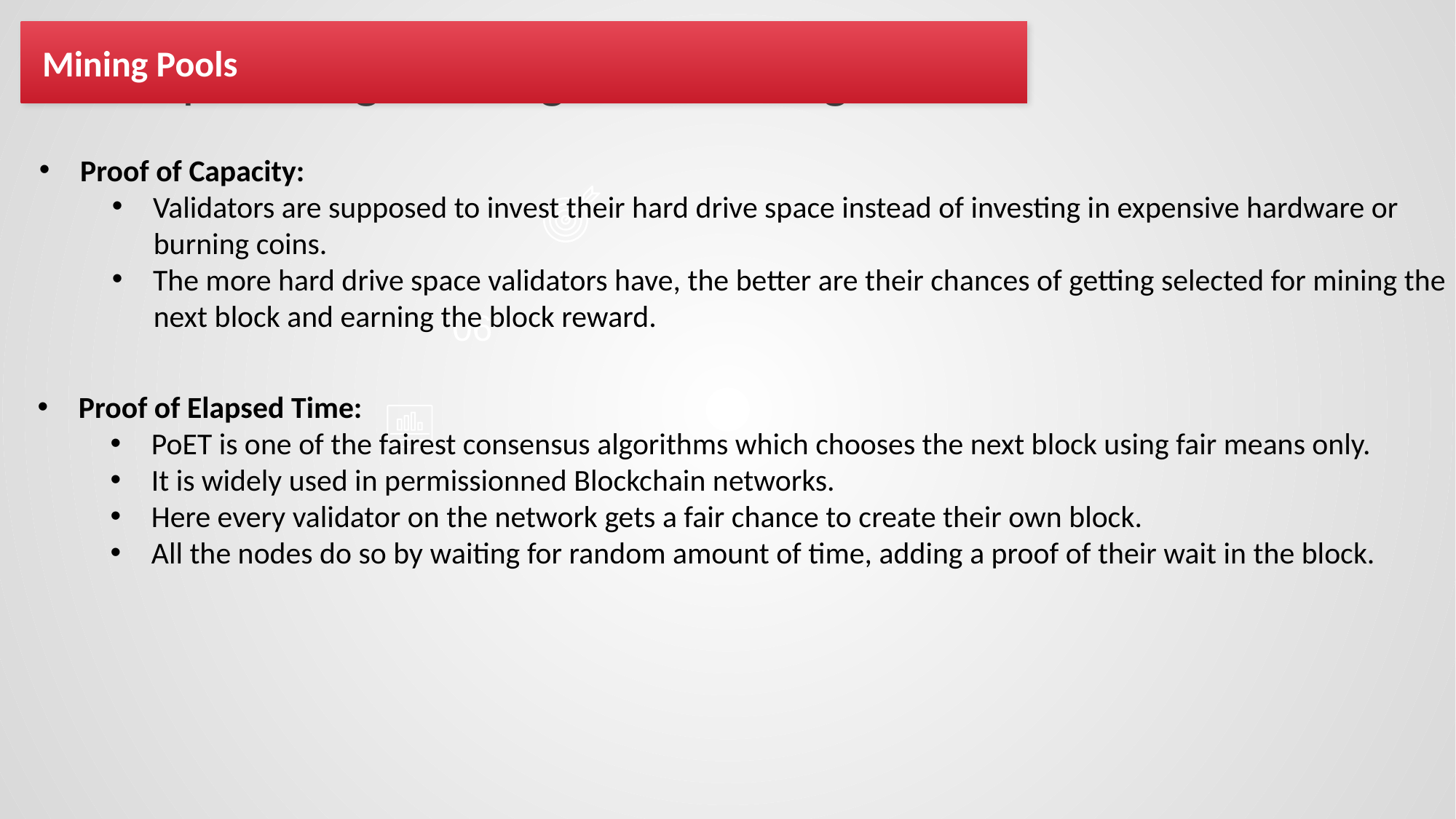

Mining Pools
# 6 Steps Hexagonal Segmented Diagram
Proof of Capacity:
Validators are supposed to invest their hard drive space instead of investing in expensive hardware or
      burning coins.
The more hard drive space validators have, the better are their chances of getting selected for mining the
      next block and earning the block reward.

06
Proof of Elapsed Time:
PoET is one of the fairest consensus algorithms which chooses the next block using fair means only.
It is widely used in permissionned Blockchain networks.
Here every validator on the network gets a fair chance to create their own block.
All the nodes do so by waiting for random amount of time, adding a proof of their wait in the block.